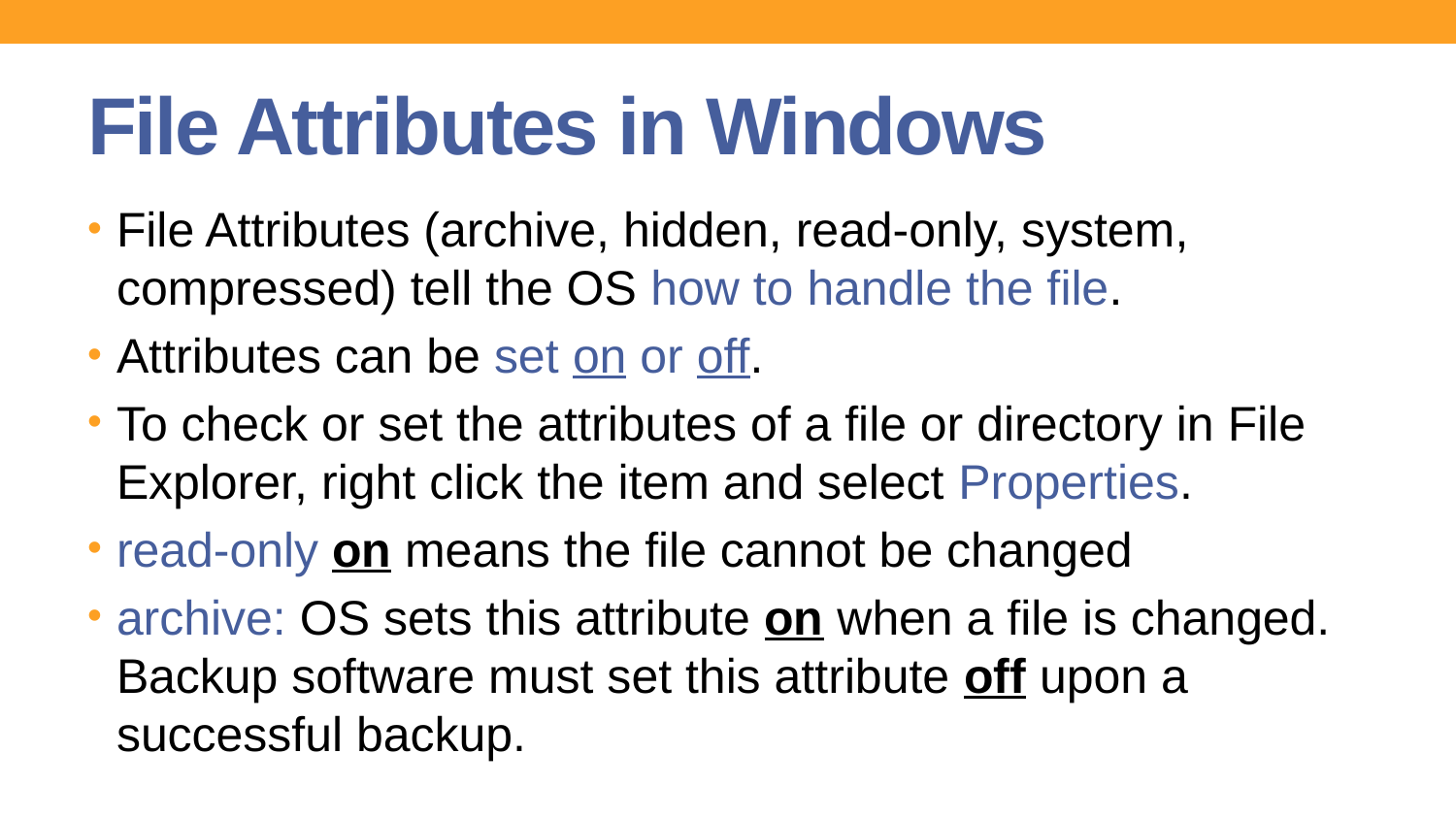

# File Attributes in Windows
File Attributes (archive, hidden, read-only, system, compressed) tell the OS how to handle the file.
Attributes can be set on or off.
To check or set the attributes of a file or directory in File Explorer, right click the item and select Properties.
read-only on means the file cannot be changed
archive: OS sets this attribute on when a file is changed. Backup software must set this attribute off upon a successful backup.